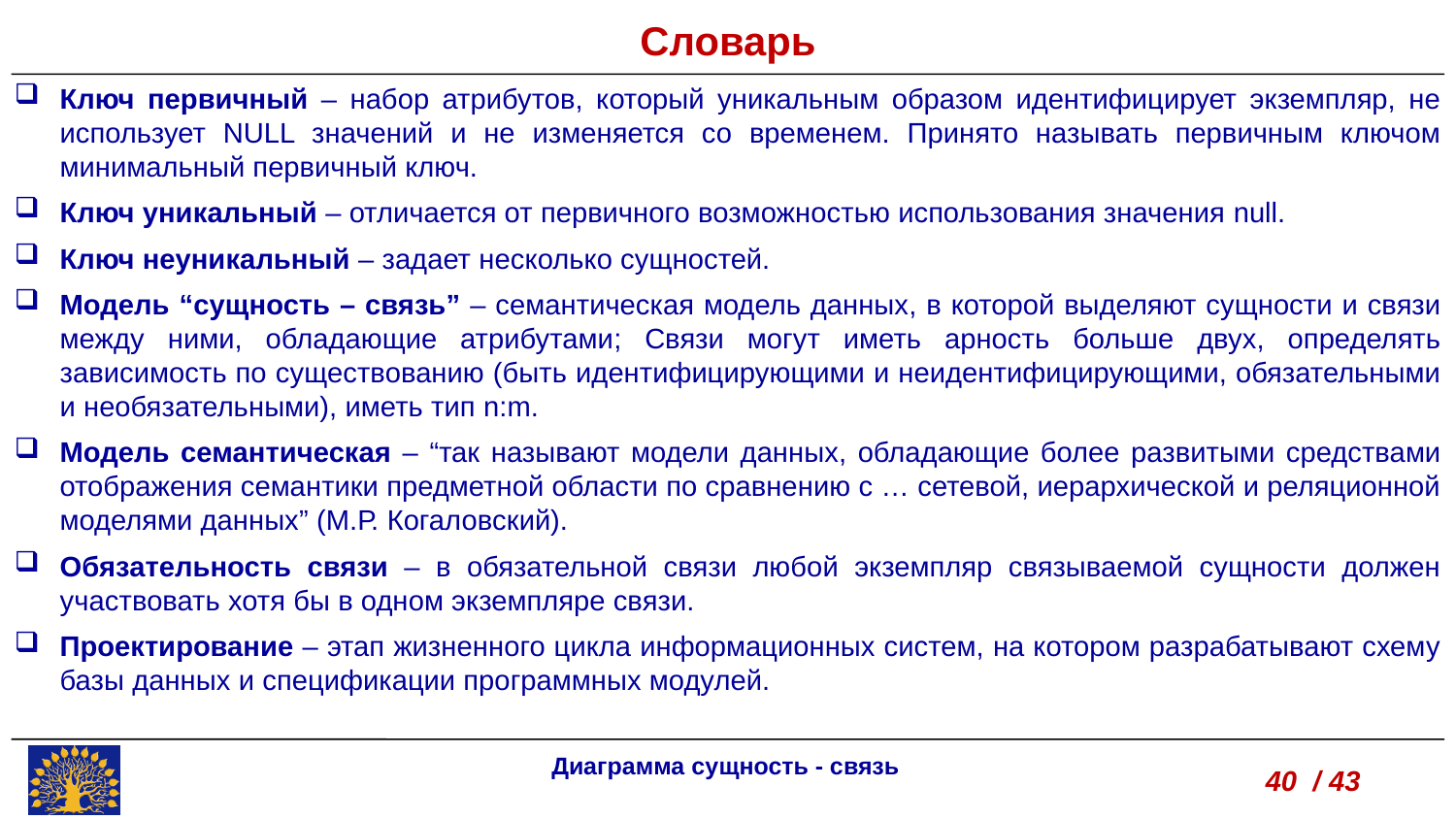

Словарь
Ключ первичный – набор атрибутов, который уникальным образом идентифицирует экземпляр, не использует NULL значений и не изменяется со временем. Принято называть первичным ключом минимальный первичный ключ.
Ключ уникальный – отличается от первичного возможностью использования значения null.
Ключ неуникальный – задает несколько сущностей.
Модель “сущность – связь” – семантическая модель данных, в которой выделяют сущности и связи между ними, обладающие атрибутами; Связи могут иметь арность больше двух, определять зависимость по существованию (быть идентифицирующими и неидентифицирующими, обязательными и необязательными), иметь тип n:m.
Модель семантическая – “так называют модели данных, обладающие более развитыми средствами отображения семантики предметной области по сравнению с … сетевой, иерархической и реляционной моделями данных” (М.Р. Когаловский).
Обязательность связи – в обязательной связи любой экземпляр связываемой сущности должен участвовать хотя бы в одном экземпляре связи.
Проектирование – этап жизненного цикла информационных систем, на котором разрабатывают схему базы данных и спецификации программных модулей.